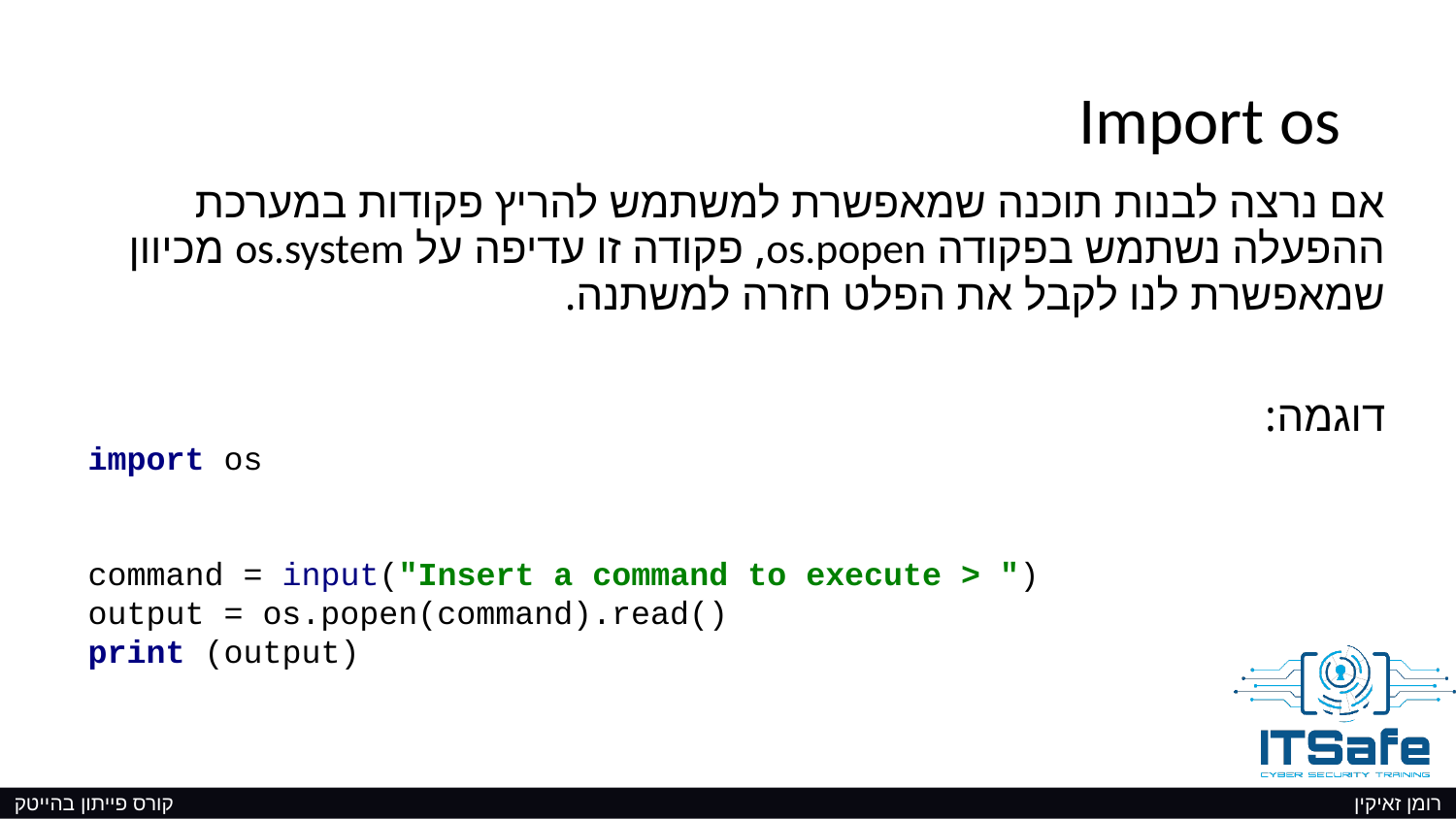

# Import os
אם נרצה לבנות תוכנה שמאפשרת למשתמש להריץ פקודות במערכת ההפעלה נשתמש בפקודה os.popen, פקודה זו עדיפה על os.system מכיוון שמאפשרת לנו לקבל את הפלט חזרה למשתנה.

דוגמה:

import os
command = input("Insert a command to execute > ")
output = os.popen(command).read()
print (output)